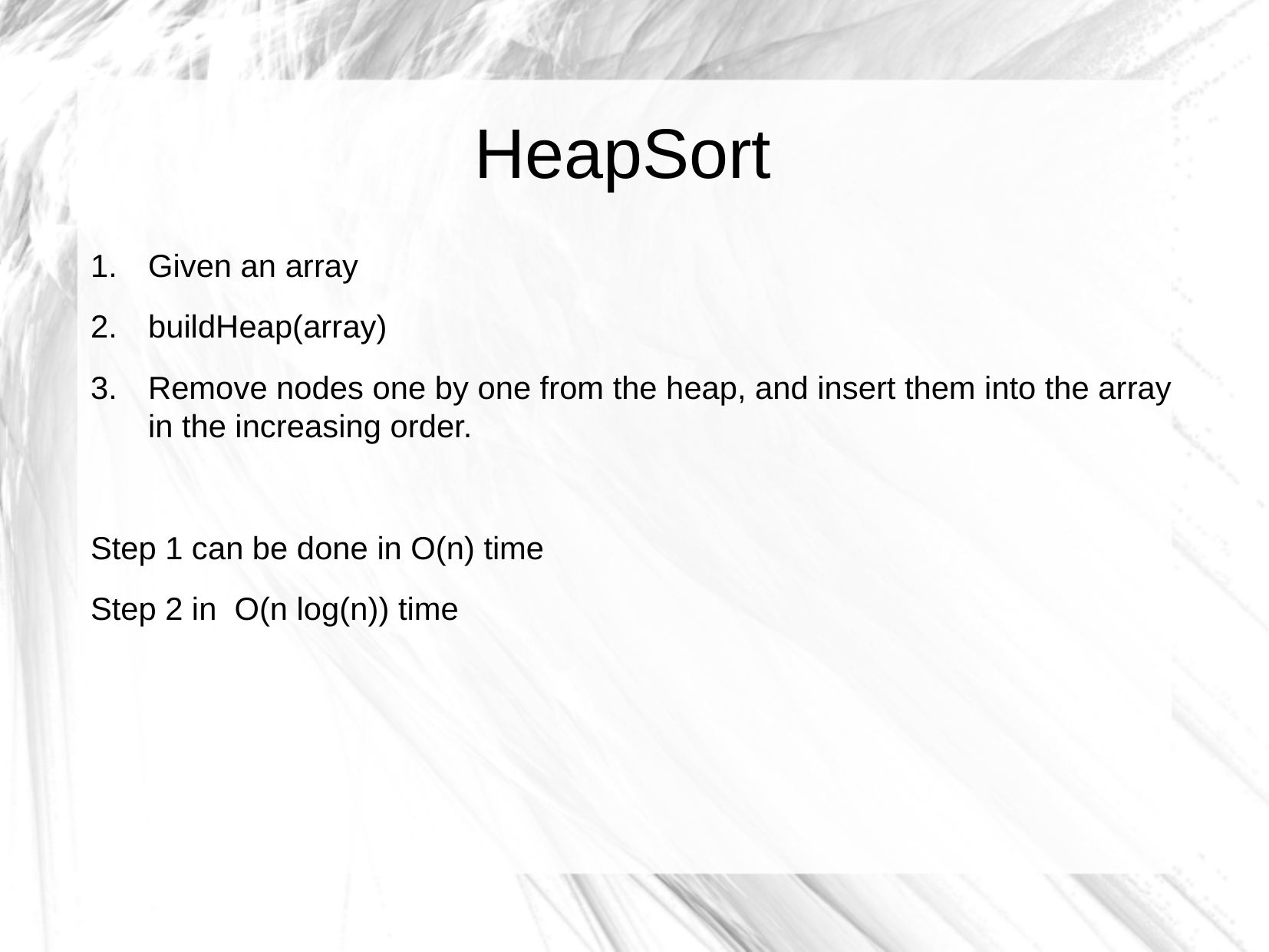

HeapSort
Given an array
buildHeap(array)
Remove nodes one by one from the heap, and insert them into the array in the increasing order.

Step 1 can be done in O(n) time
Step 2 in  O(n log(n)) time